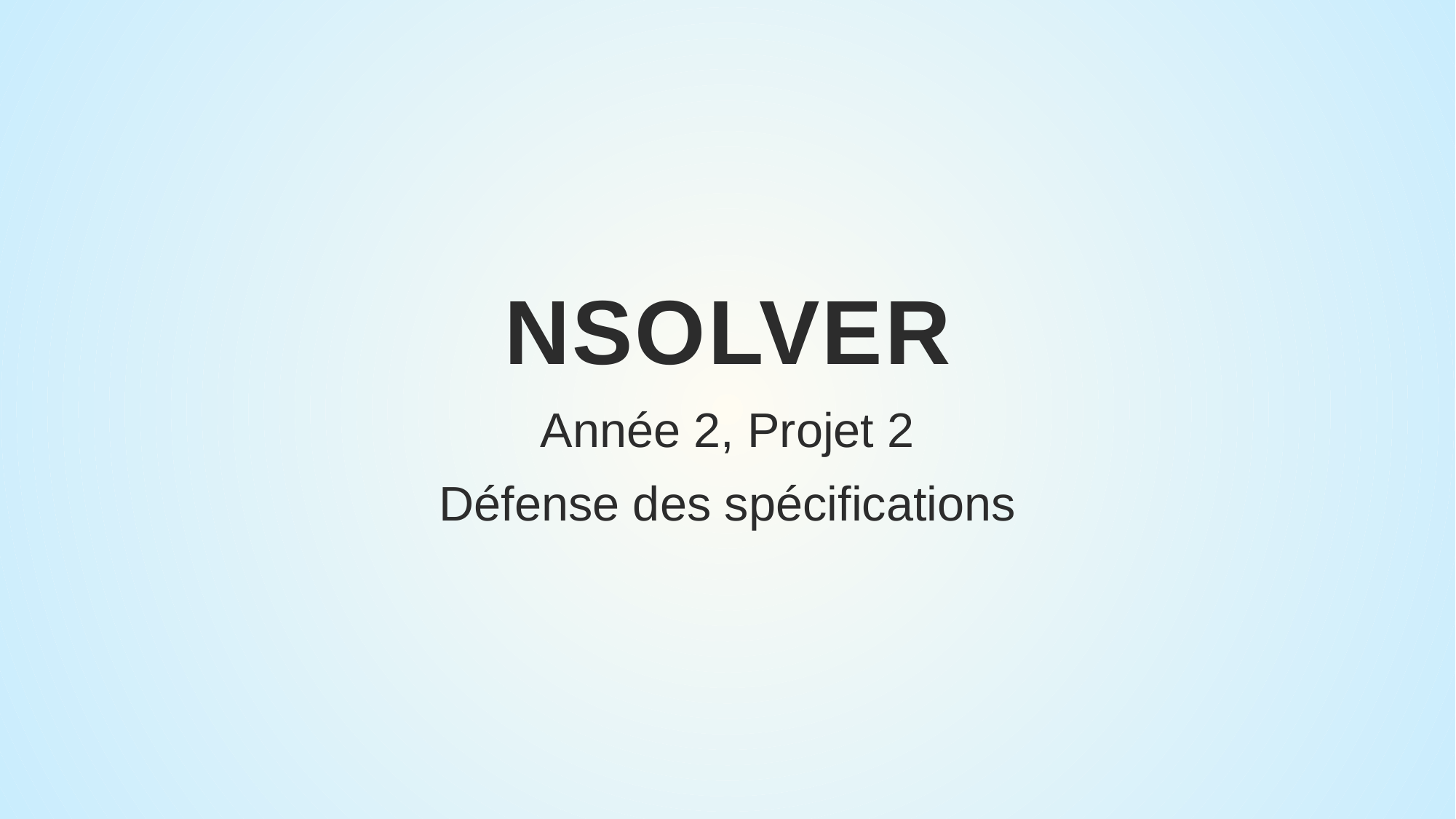

# Nsolver
Année 2, Projet 2
Défense des spécifications